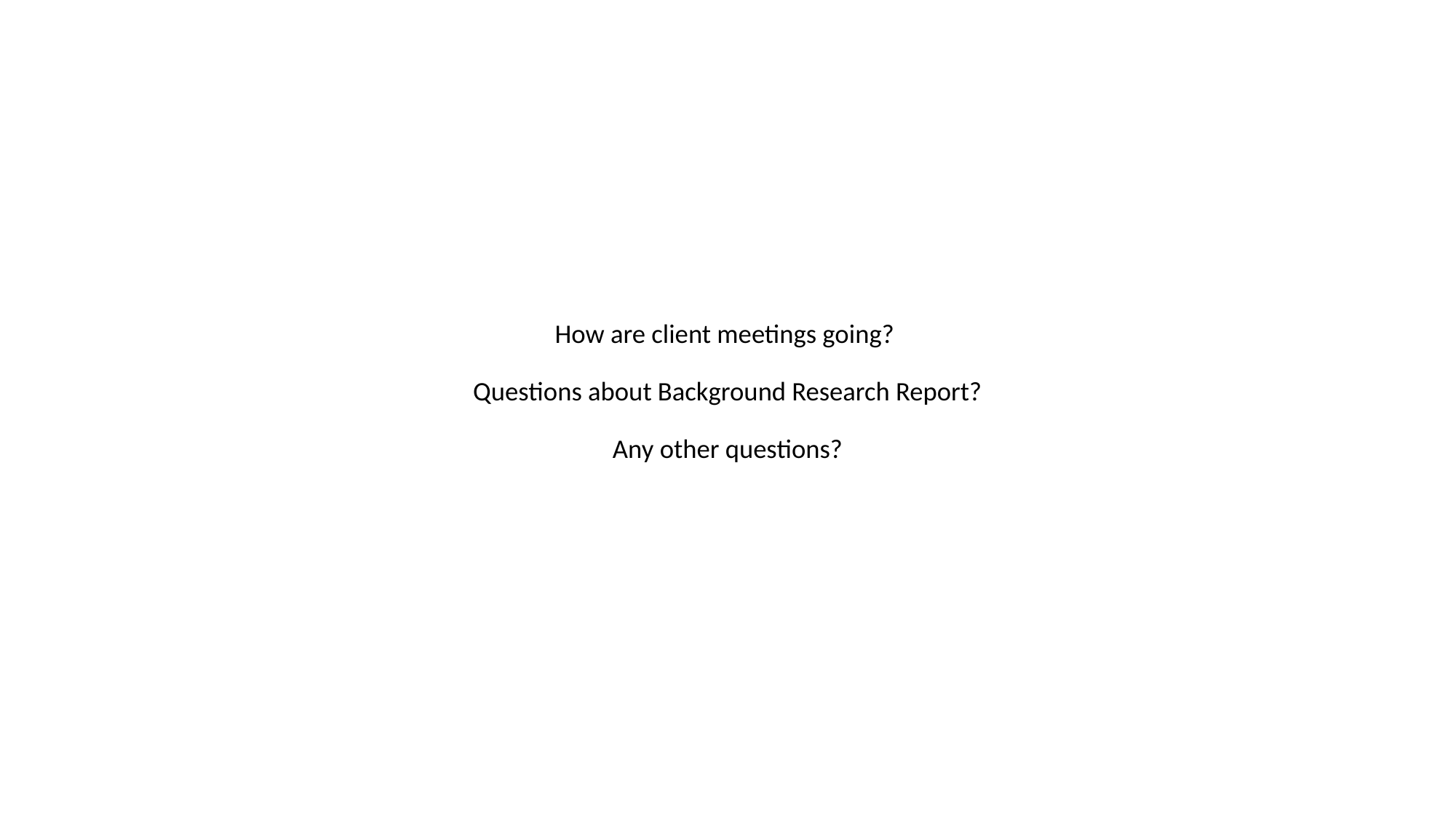

# How are client meetings going? Questions about Background Research Report? Any other questions?